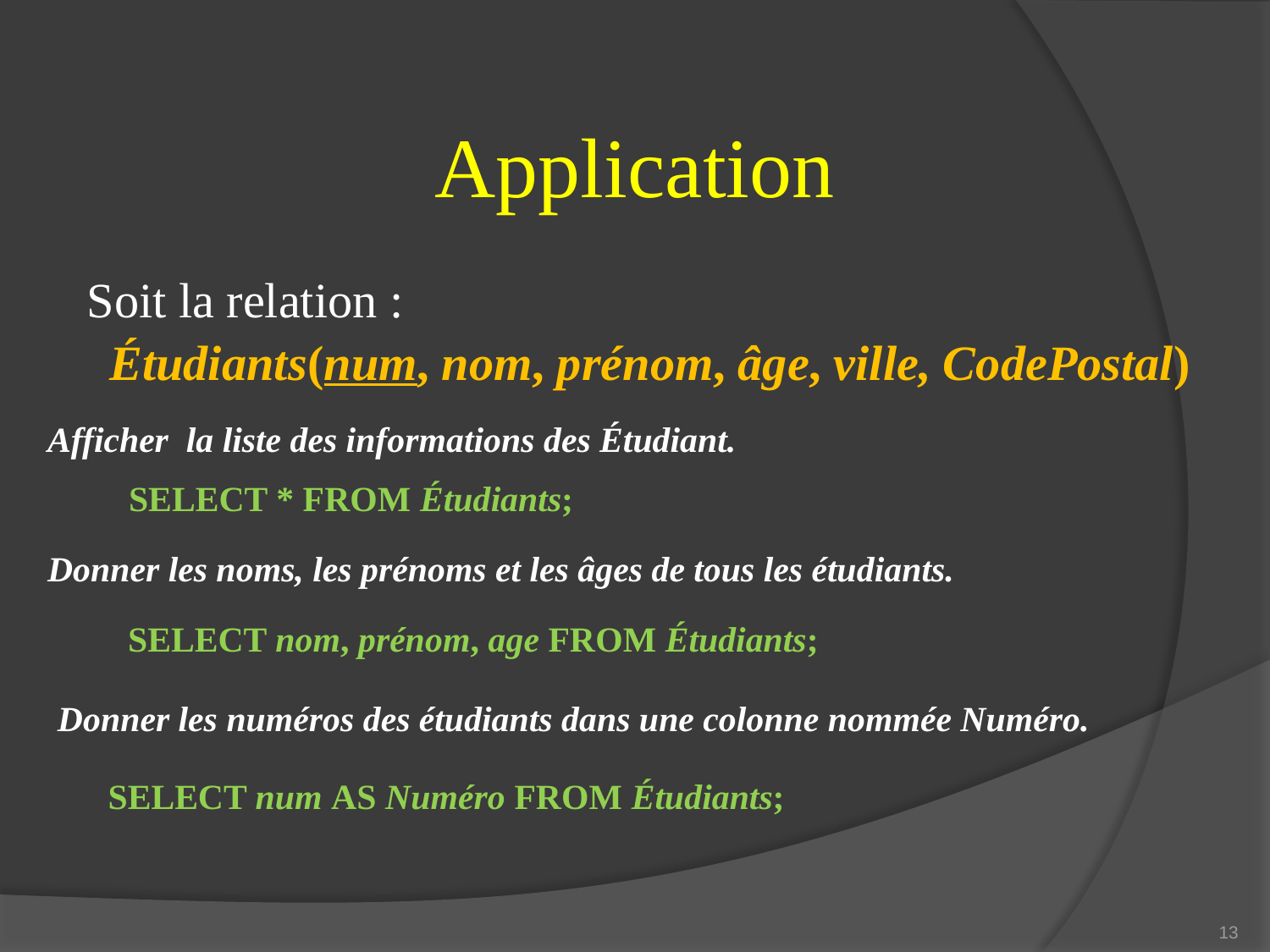

# Application
Soit la relation :
 Étudiants(num, nom, prénom, âge, ville, CodePostal)
Afficher  la liste des informations des Étudiant.
SELECT * FROM Étudiants;
Donner les noms, les prénoms et les âges de tous les étudiants.
SELECT nom, prénom, age FROM Étudiants;
Donner les numéros des étudiants dans une colonne nommée Numéro.
SELECT num AS Numéro FROM Étudiants;
13